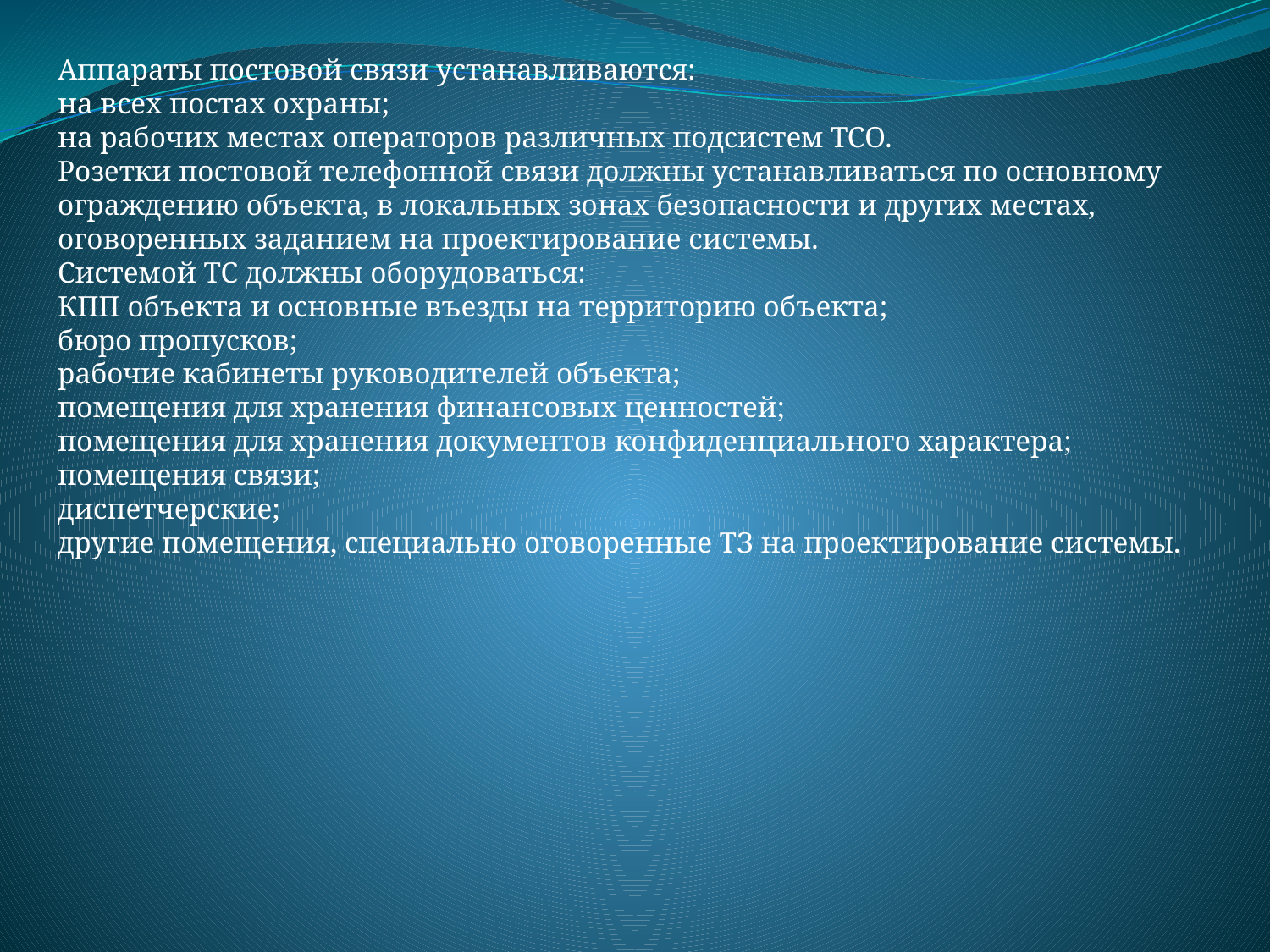

Аппараты постовой связи устанавливаются:
на всех постах охраны;
на рабочих местах операторов различных подсистем ТСО.
Розетки постовой телефонной связи должны устанавливаться по основному ограждению объекта, в локальных зонах безопасности и других местах, оговоренных заданием на проектирование системы.
Системой ТС должны оборудоваться:
КПП объекта и основные въезды на территорию объекта;
бюро пропусков;
рабочие кабинеты руководителей объекта;
помещения для хранения финансовых ценностей;
помещения для хранения документов конфиденциального характера;
помещения связи;
диспетчерские;
другие помещения, специально оговоренные ТЗ на проектирование системы.